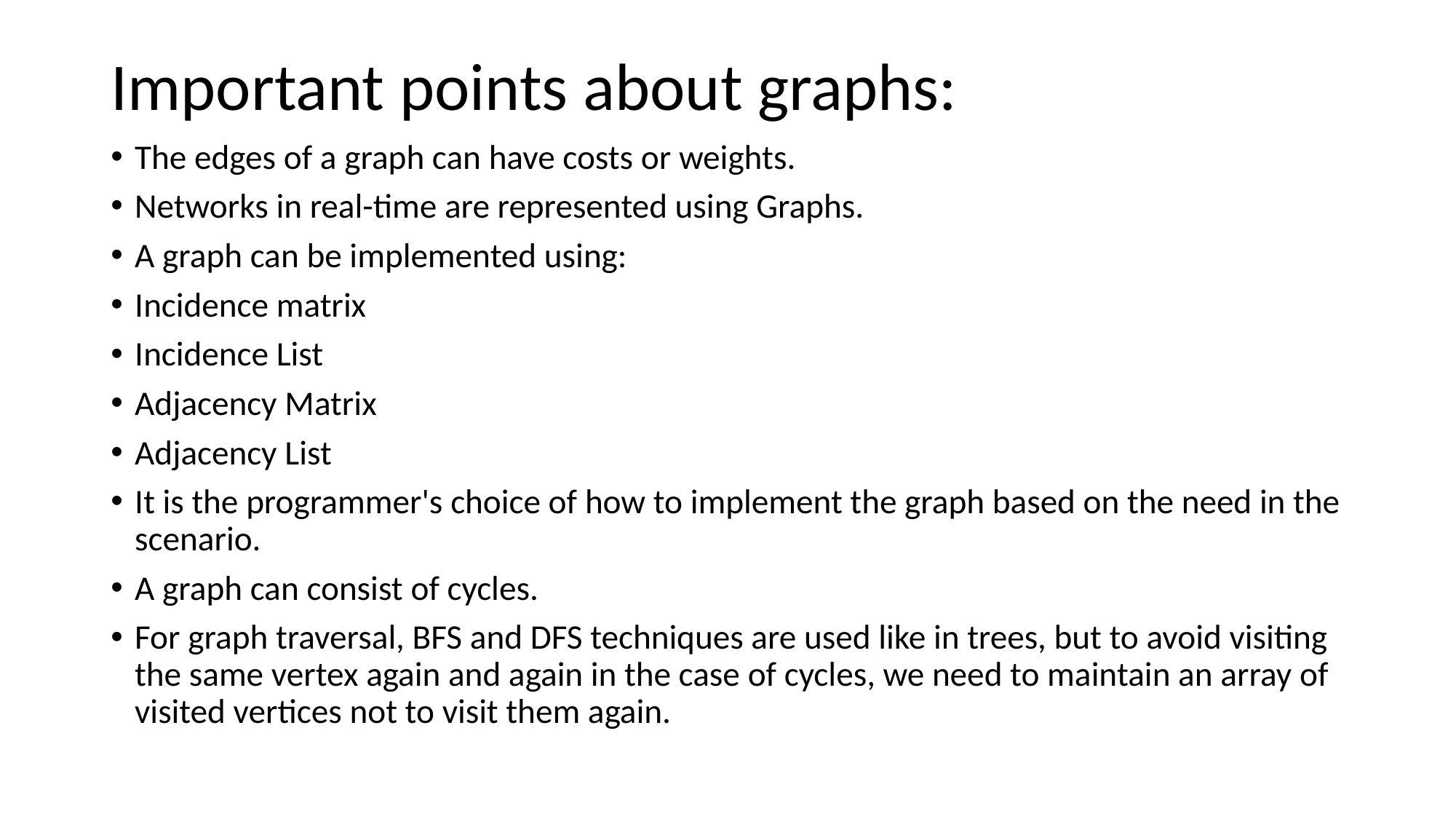

# Important points about graphs:
The edges of a graph can have costs or weights.
Networks in real-time are represented using Graphs.
A graph can be implemented using:
Incidence matrix
Incidence List
Adjacency Matrix
Adjacency List
It is the programmer's choice of how to implement the graph based on the need in the scenario.
A graph can consist of cycles.
For graph traversal, BFS and DFS techniques are used like in trees, but to avoid visiting the same vertex again and again in the case of cycles, we need to maintain an array of visited vertices not to visit them again.